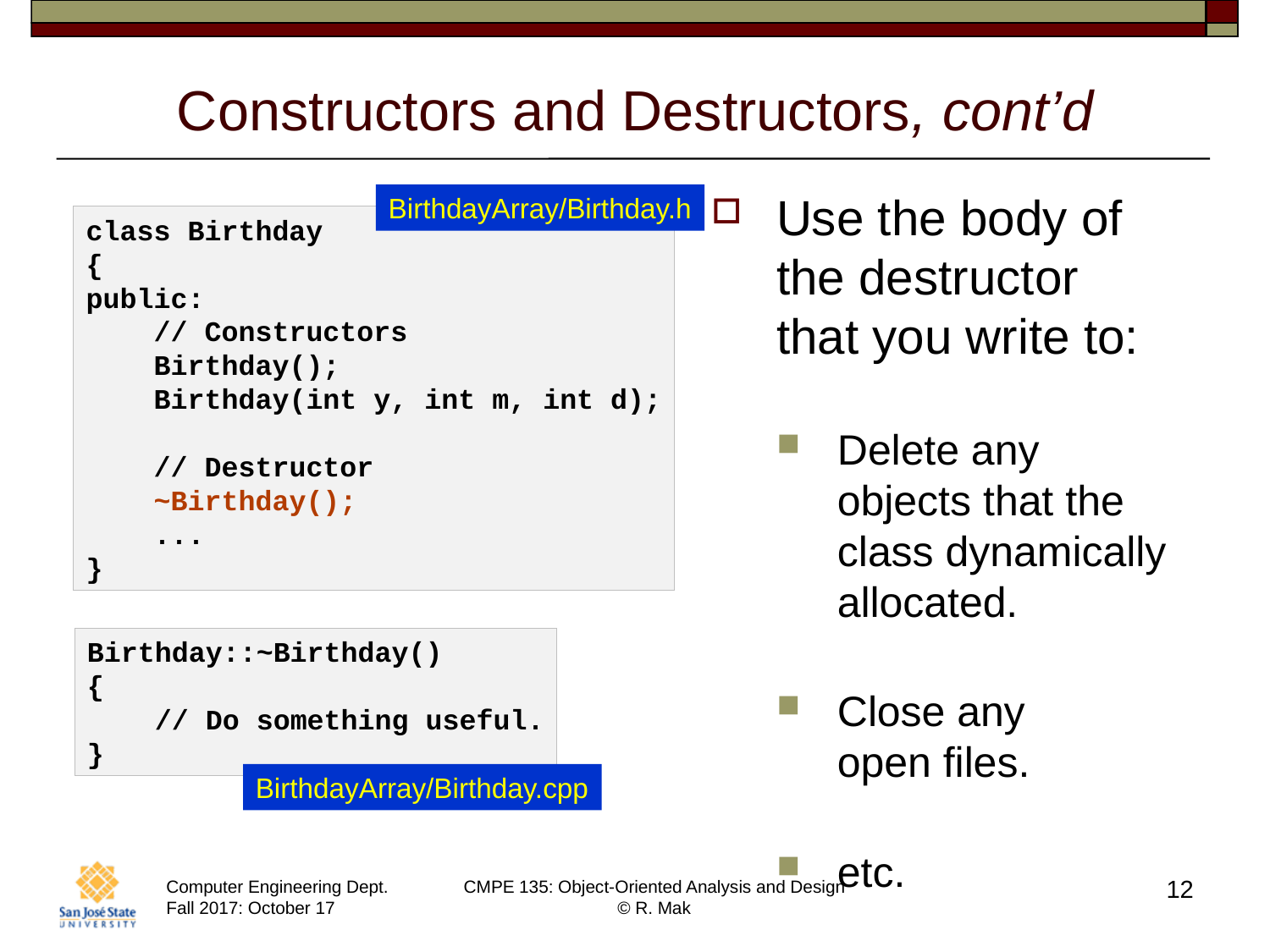

# Constructors and Destructors, cont’d
Use the body of the destructor
that you write to:

Delete any
objects that the class dynamically allocated.

Close any
open files.

etc.
BirthdayArray/Birthday.h
class Birthday
{
public:
    // Constructors
    Birthday();
    Birthday(int y, int m, int d);

    // Destructor
    ~Birthday();
    ...
}
Birthday::~Birthday()
{
    // Do something useful.
}
BirthdayArray/Birthday.cpp
12